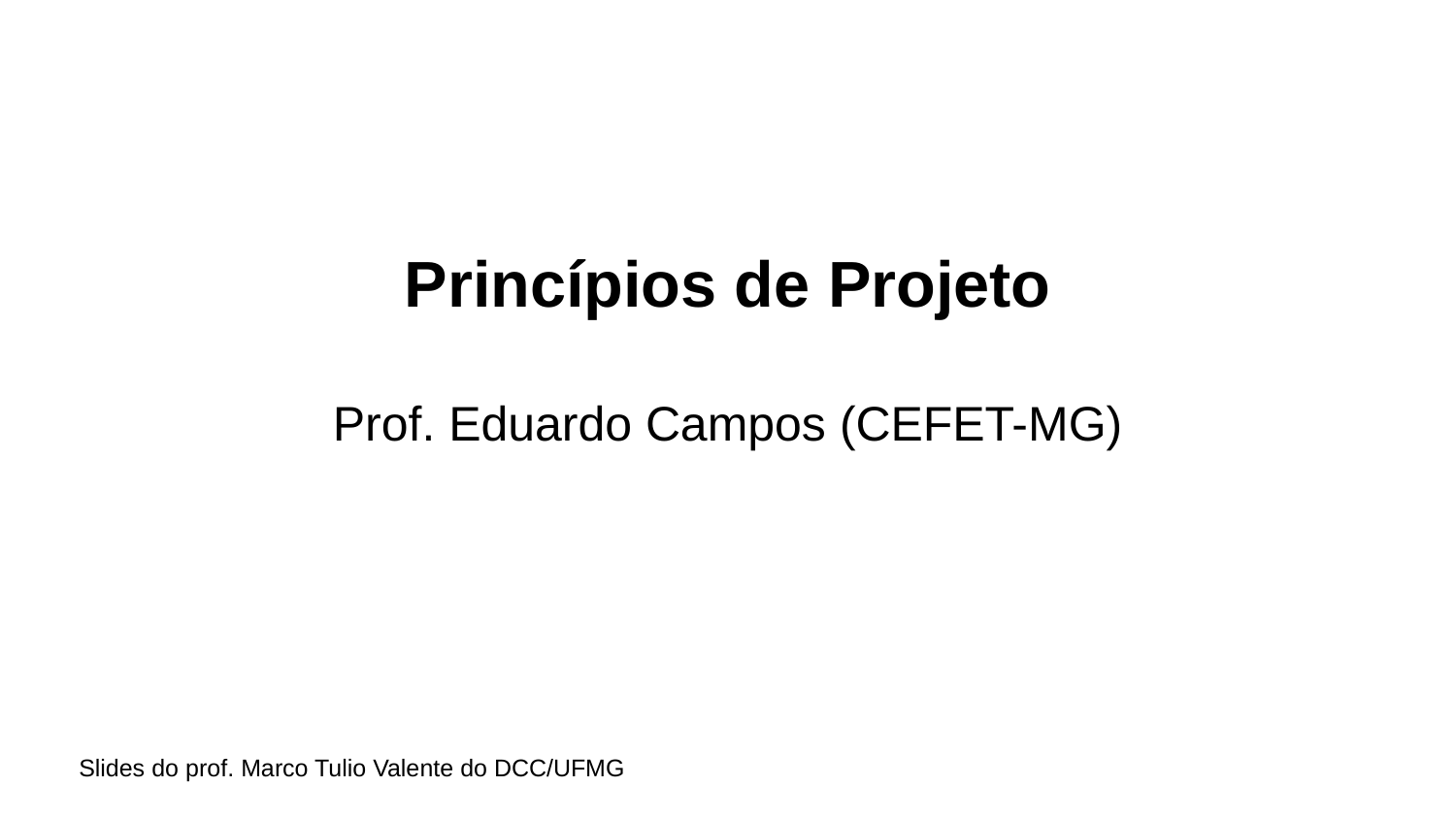

# Princípios de Projeto

Prof. Eduardo Campos (CEFET-MG)

Slides do prof. Marco Tulio Valente do DCC/UFMG